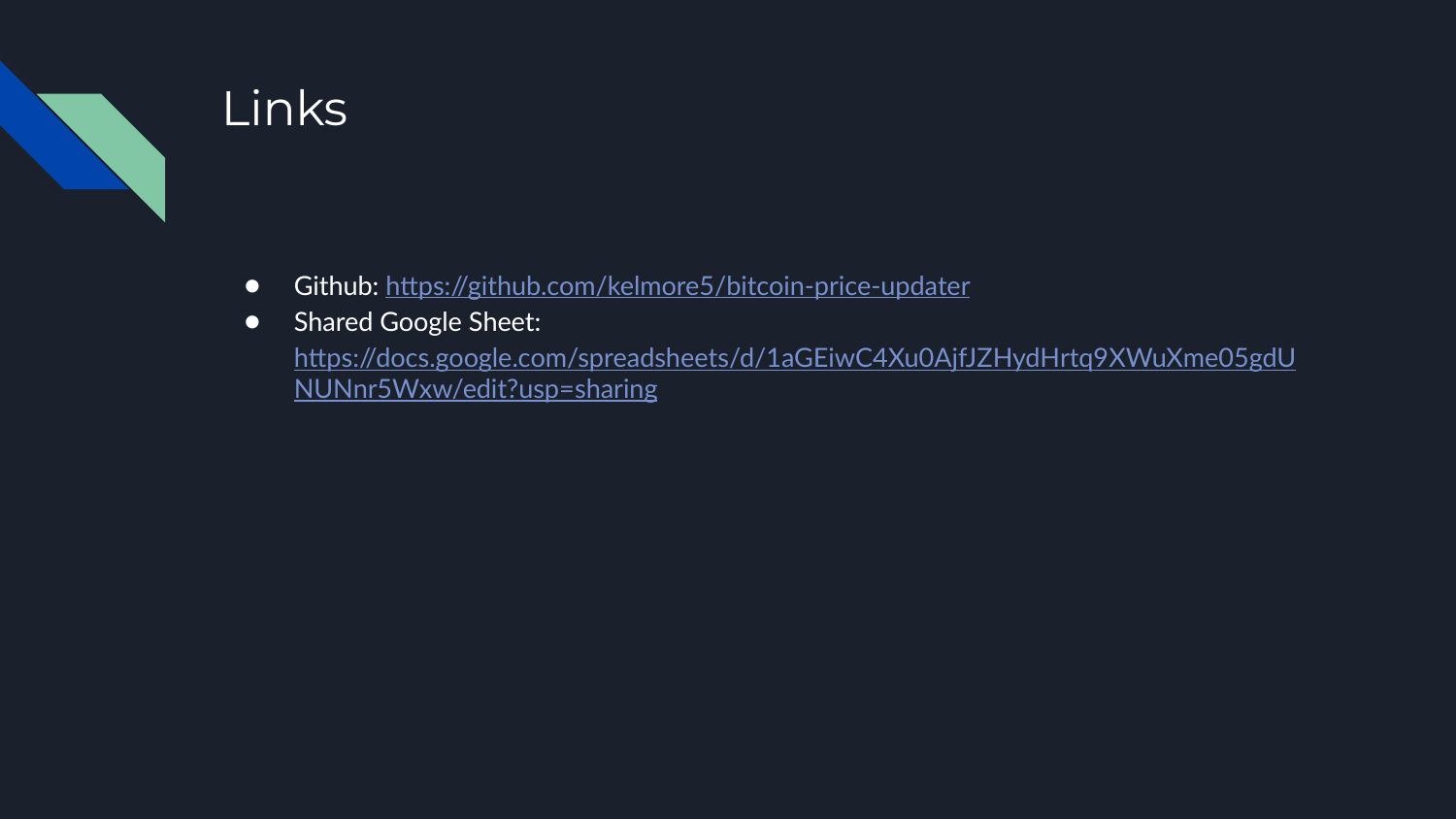

# Links
Github: https://github.com/kelmore5/bitcoin-price-updater
Shared Google Sheet: https://docs.google.com/spreadsheets/d/1aGEiwC4Xu0AjfJZHydHrtq9XWuXme05gdUNUNnr5Wxw/edit?usp=sharing